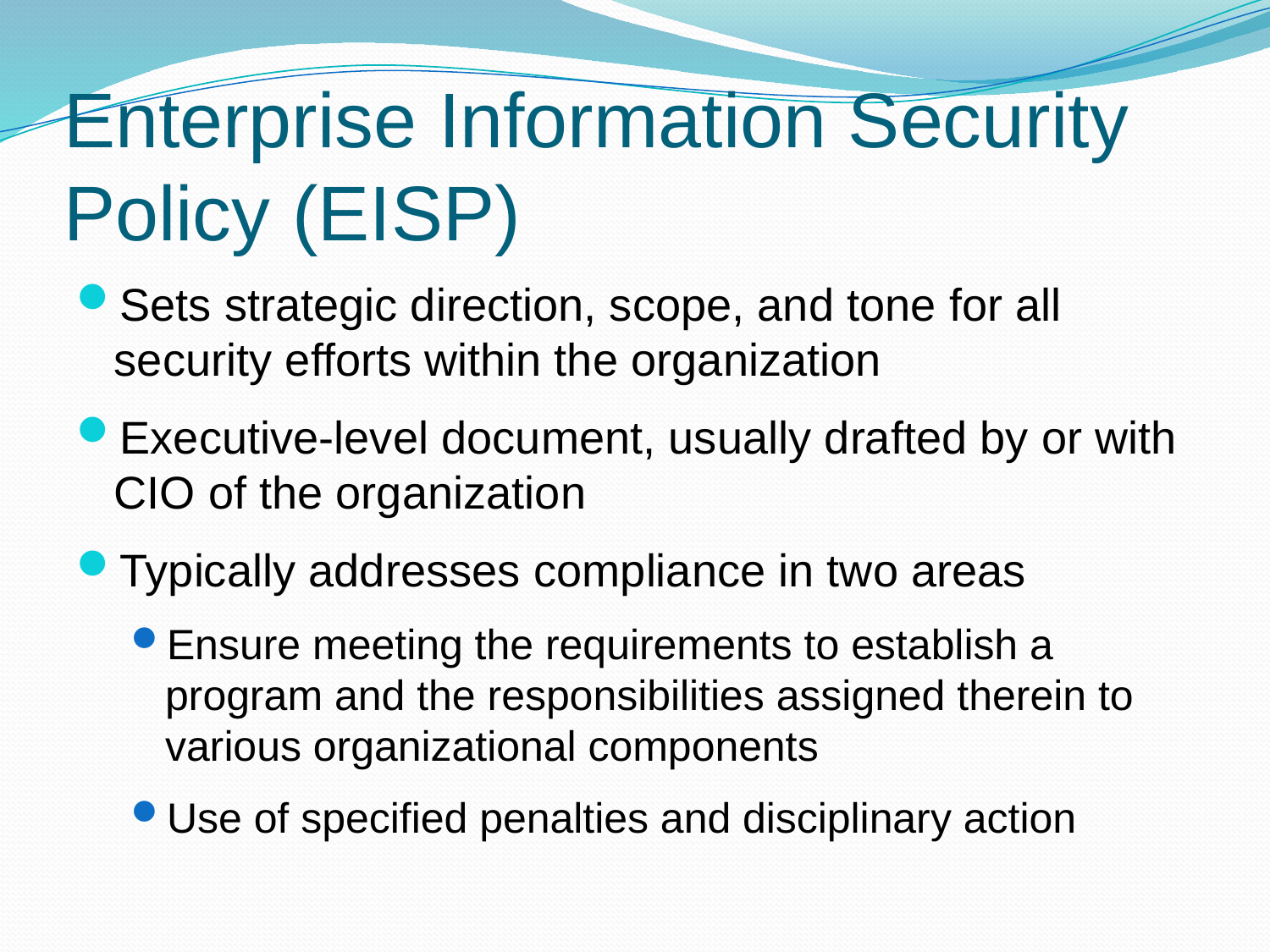

# Enterprise Information Security Policy (EISP)
Sets strategic direction, scope, and tone for all security efforts within the organization
Executive-level document, usually drafted by or with CIO of the organization
Typically addresses compliance in two areas
Ensure meeting the requirements to establish a program and the responsibilities assigned therein to various organizational components
Use of specified penalties and disciplinary action